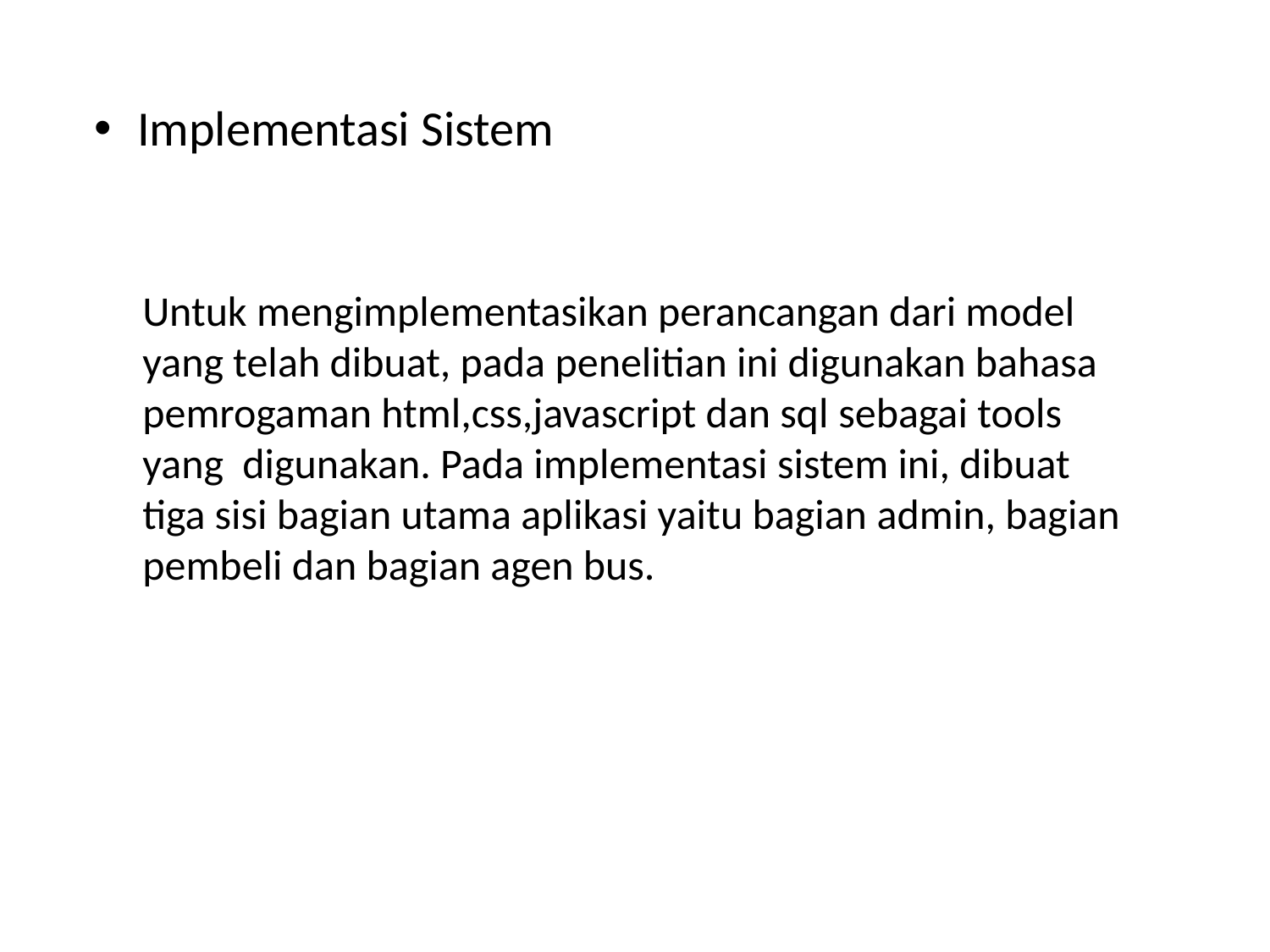

Implementasi Sistem

Untuk mengimplementasikan perancangan dari model
yang telah dibuat, pada penelitian ini digunakan bahasa  pemrogaman html,css,javascript dan sql sebagai tools yang  digunakan. Pada implementasi sistem ini, dibuat tiga sisi bagian utama aplikasi yaitu bagian admin, bagian pembeli dan bagian agen bus.